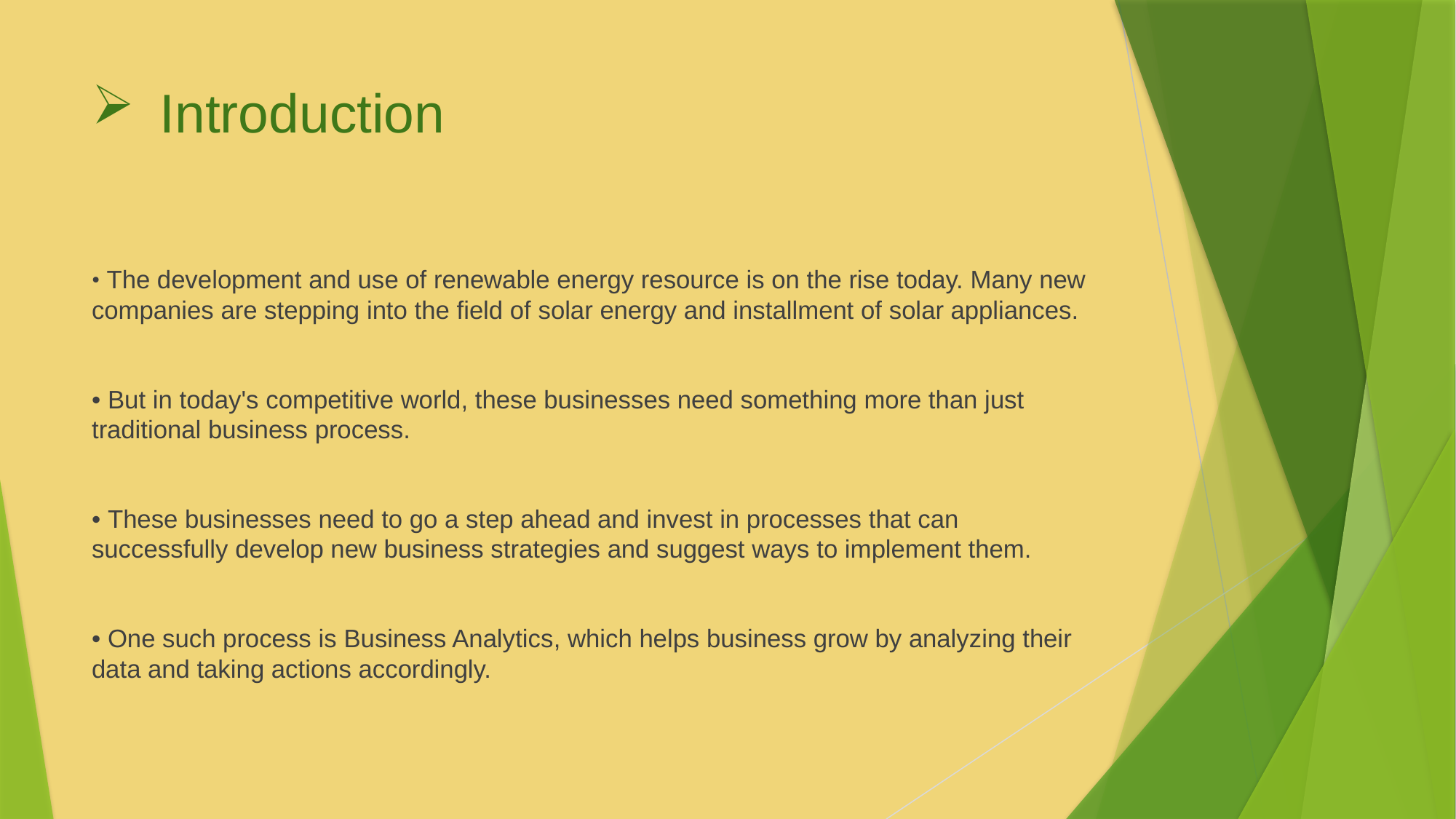

# Introduction
• The development and use of renewable energy resource is on the rise today. Many new companies are stepping into the field of solar energy and installment of solar appliances.

• But in today's competitive world, these businesses need something more than just traditional business process.

• These businesses need to go a step ahead and invest in processes that can successfully develop new business strategies and suggest ways to implement them.

• One such process is Business Analytics, which helps business grow by analyzing their data and taking actions accordingly.